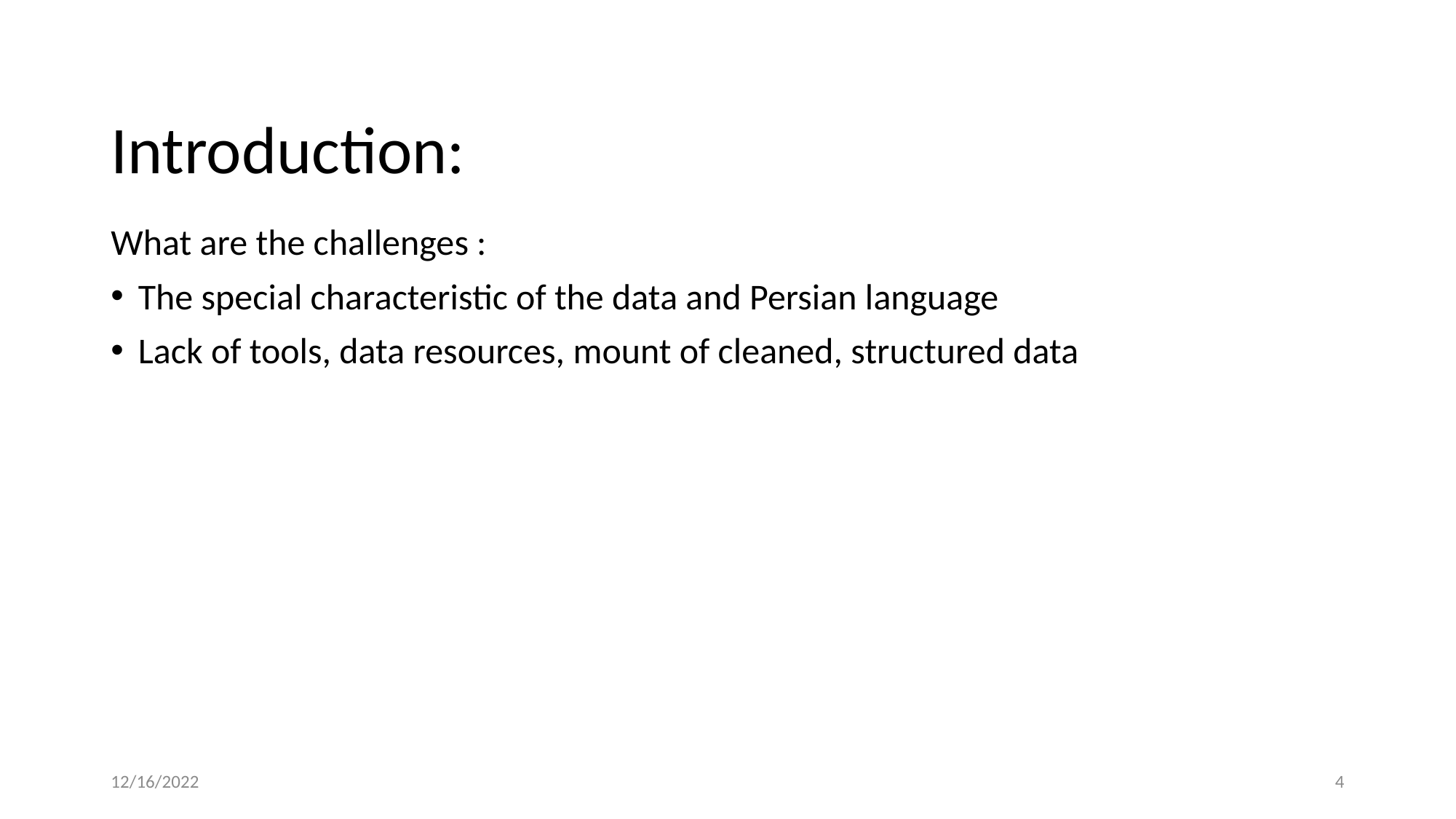

# Introduction:
What are the challenges :
The special characteristic of the data and Persian language
Lack of tools, data resources, mount of cleaned, structured data
12/16/2022
4